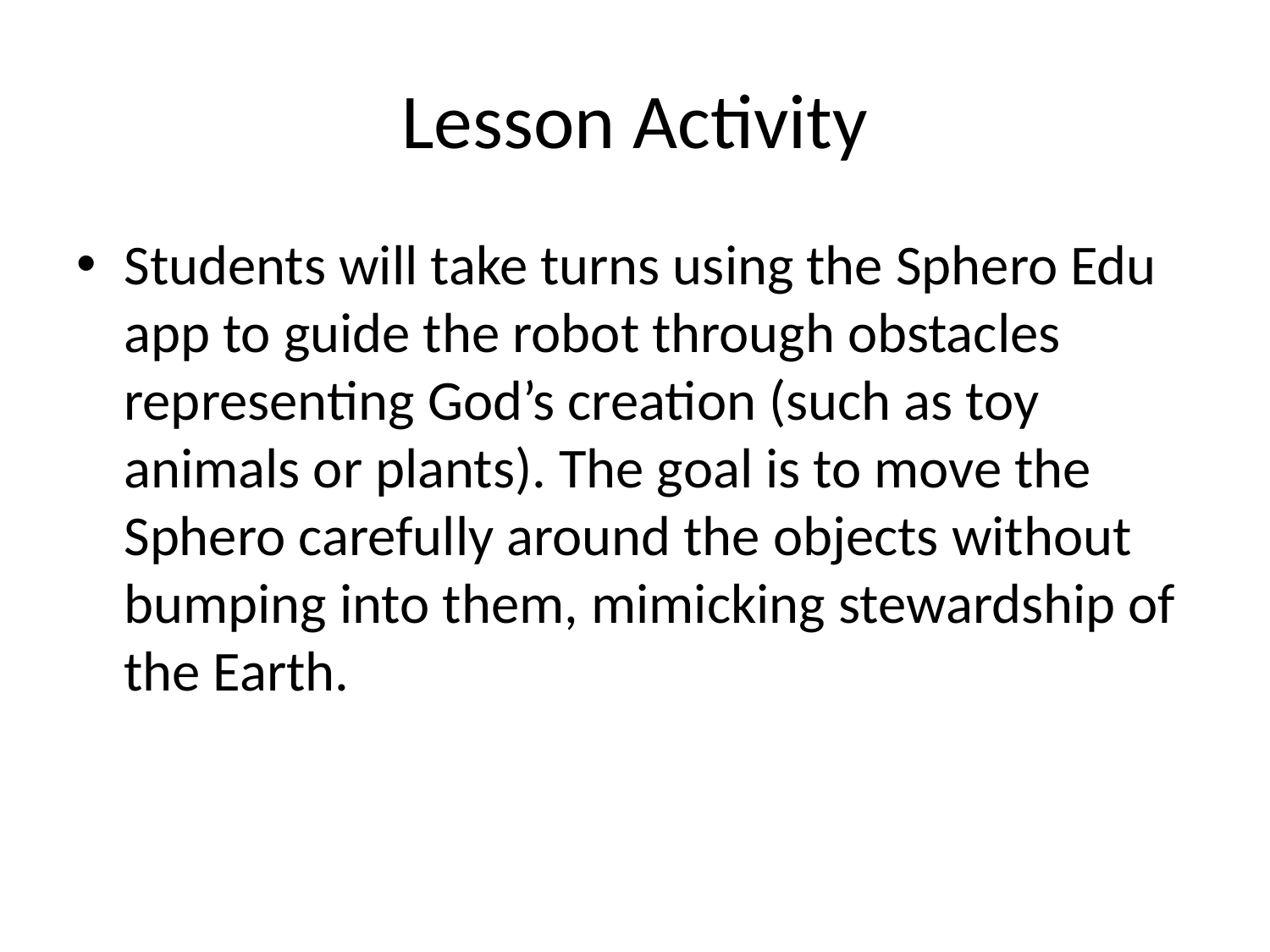

# Lesson Activity
Students will take turns using the Sphero Edu app to guide the robot through obstacles representing God’s creation (such as toy animals or plants). The goal is to move the Sphero carefully around the objects without bumping into them, mimicking stewardship of the Earth.